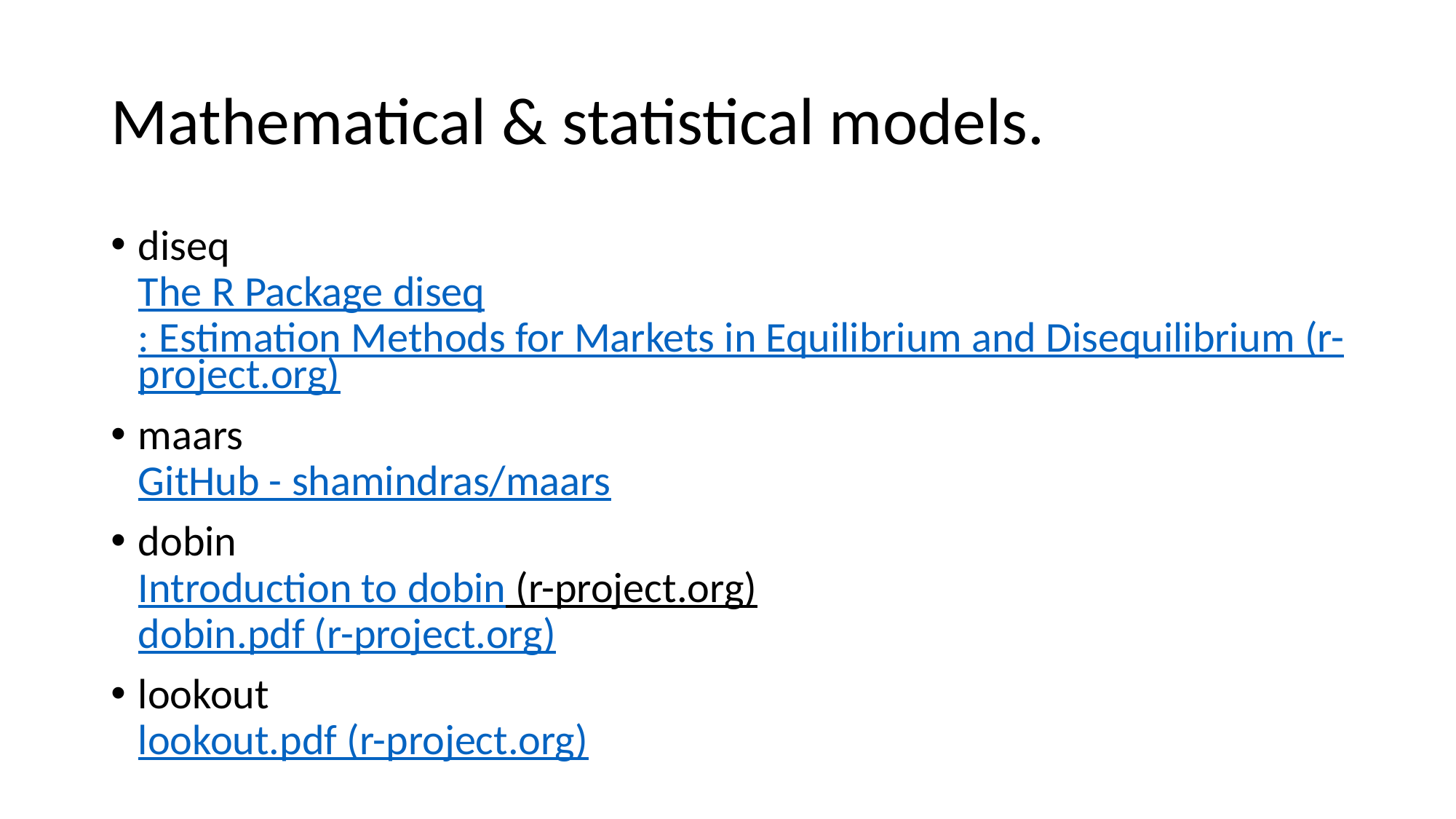

# Mathematical & statistical models.
diseq
The R Package diseq: Estimation Methods for Markets in Equilibrium and Disequilibrium (r-project.org)
maars
GitHub - shamindras/maars
dobin
Introduction to dobin (r-project.org)
dobin.pdf (r-project.org)
lookout
lookout.pdf (r-project.org)